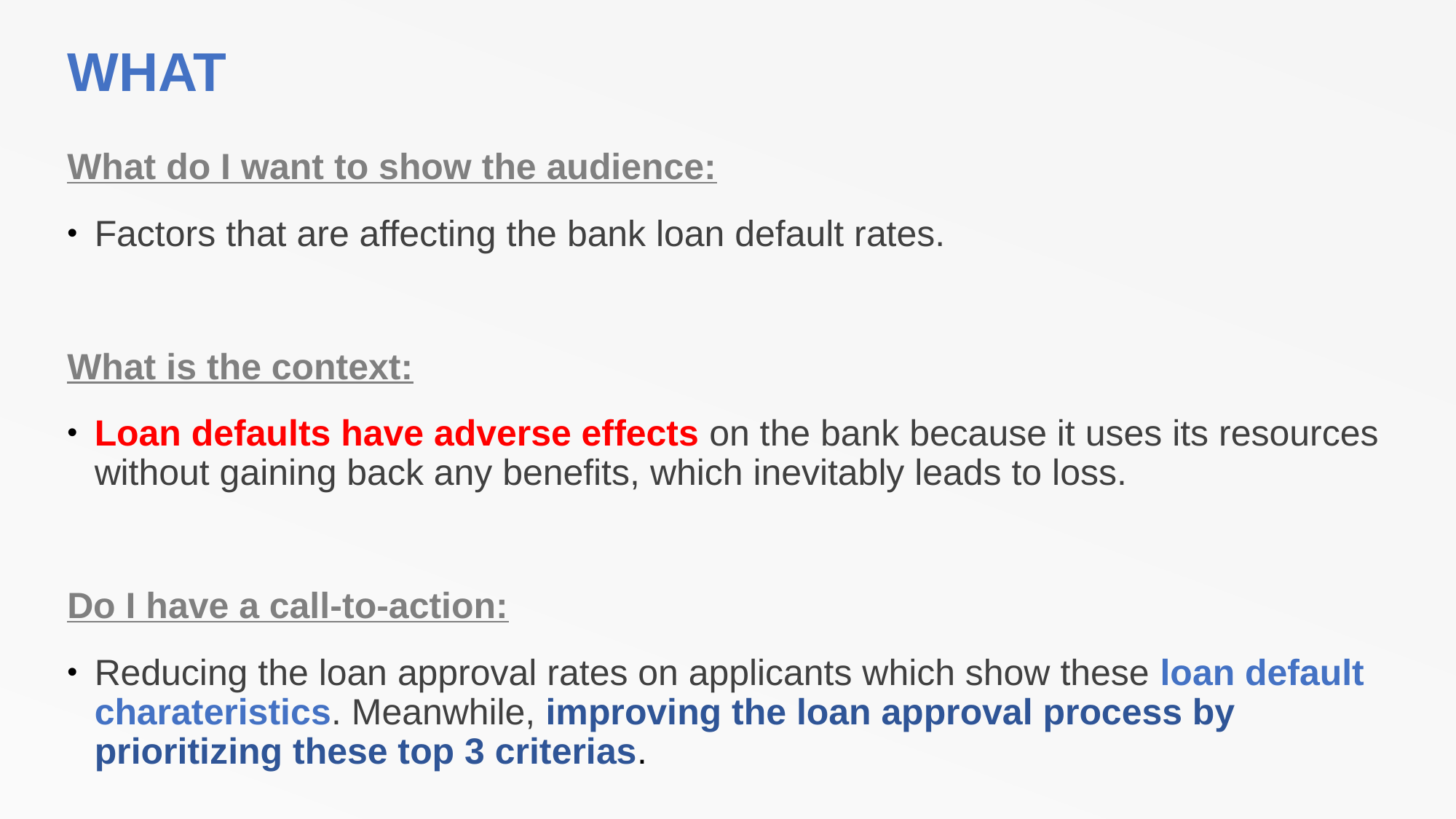

# WHAT
What do I want to show the audience:
Factors that are affecting the bank loan default rates.

What is the context:
Loan defaults have adverse effects on the bank because it uses its resources without gaining back any benefits, which inevitably leads to loss.

Do I have a call-to-action:
Reducing the loan approval rates on applicants which show these loan default charateristics. Meanwhile, improving the loan approval process by prioritizing these top 3 criterias.